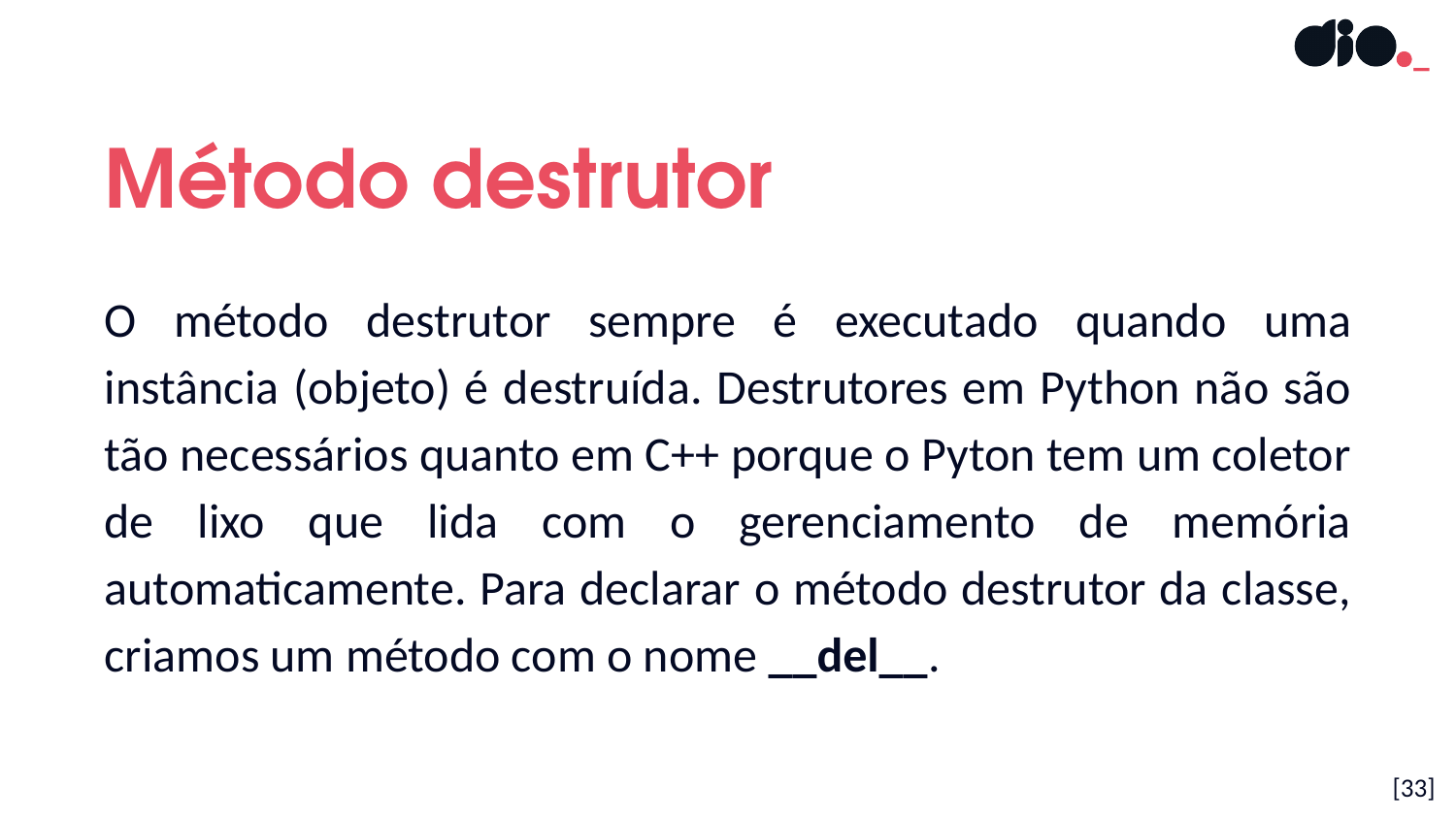

Método destrutor
O método destrutor sempre é executado quando uma instância (objeto) é destruída. Destrutores em Python não são tão necessários quanto em C++ porque o Pyton tem um coletor de lixo que lida com o gerenciamento de memória automaticamente. Para declarar o método destrutor da classe, criamos um método com o nome __del__.
[33]